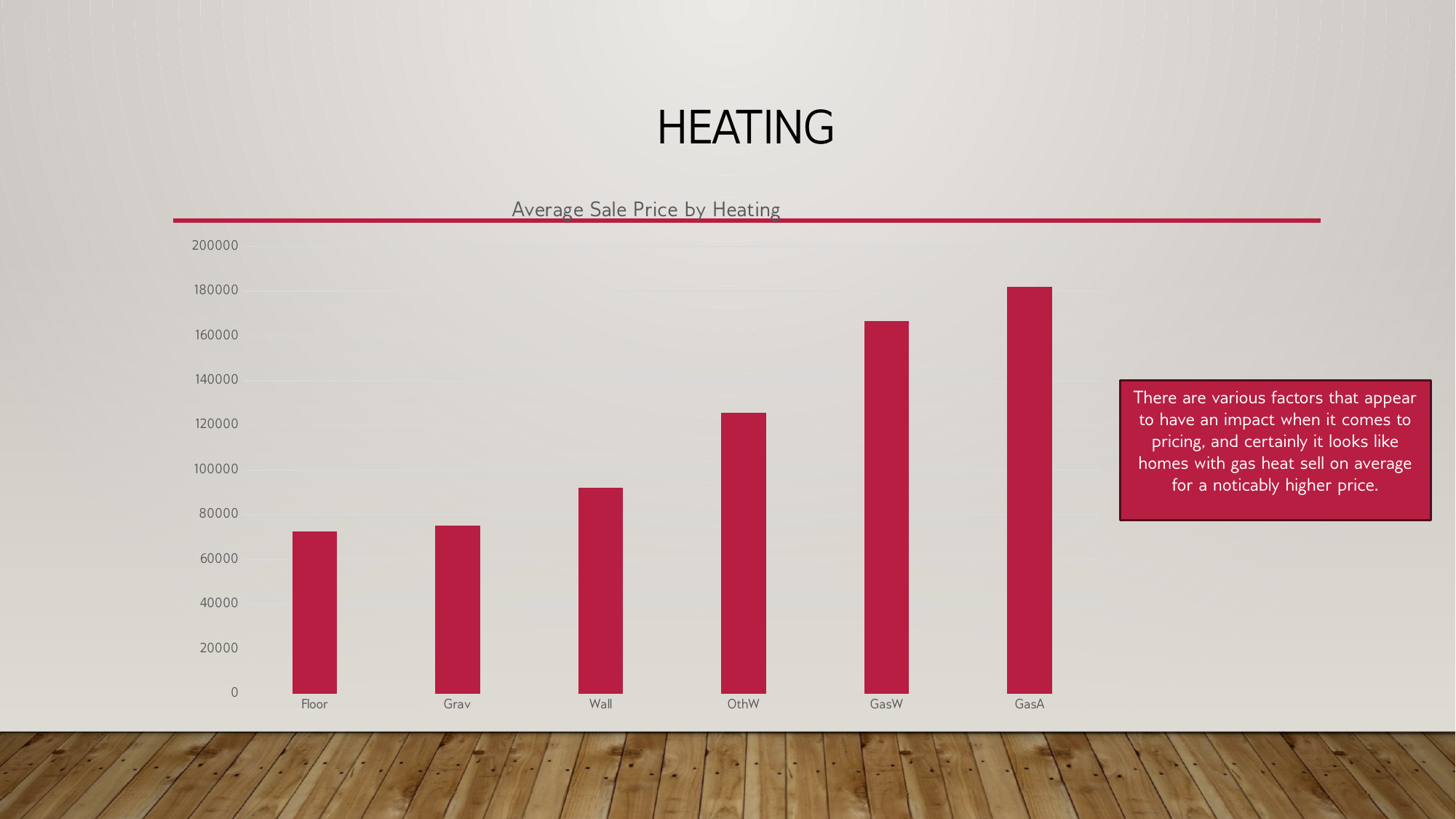

# Heating

### Chart: Average Sale Price by Heating

| Category | Total |
|---|---|
| Floor | 72500.0 |
| Grav | 75271.42857142857 |
| Wall | 92100.0 |
| OthW | 125750.0 |
| GasW | 166632.16666666666 |
| GasA | 182021.19537815126 |
There are various factors that appear to have an impact when it comes to pricing, and certainly it looks like homes with gas heat sell on average for a noticably higher price.